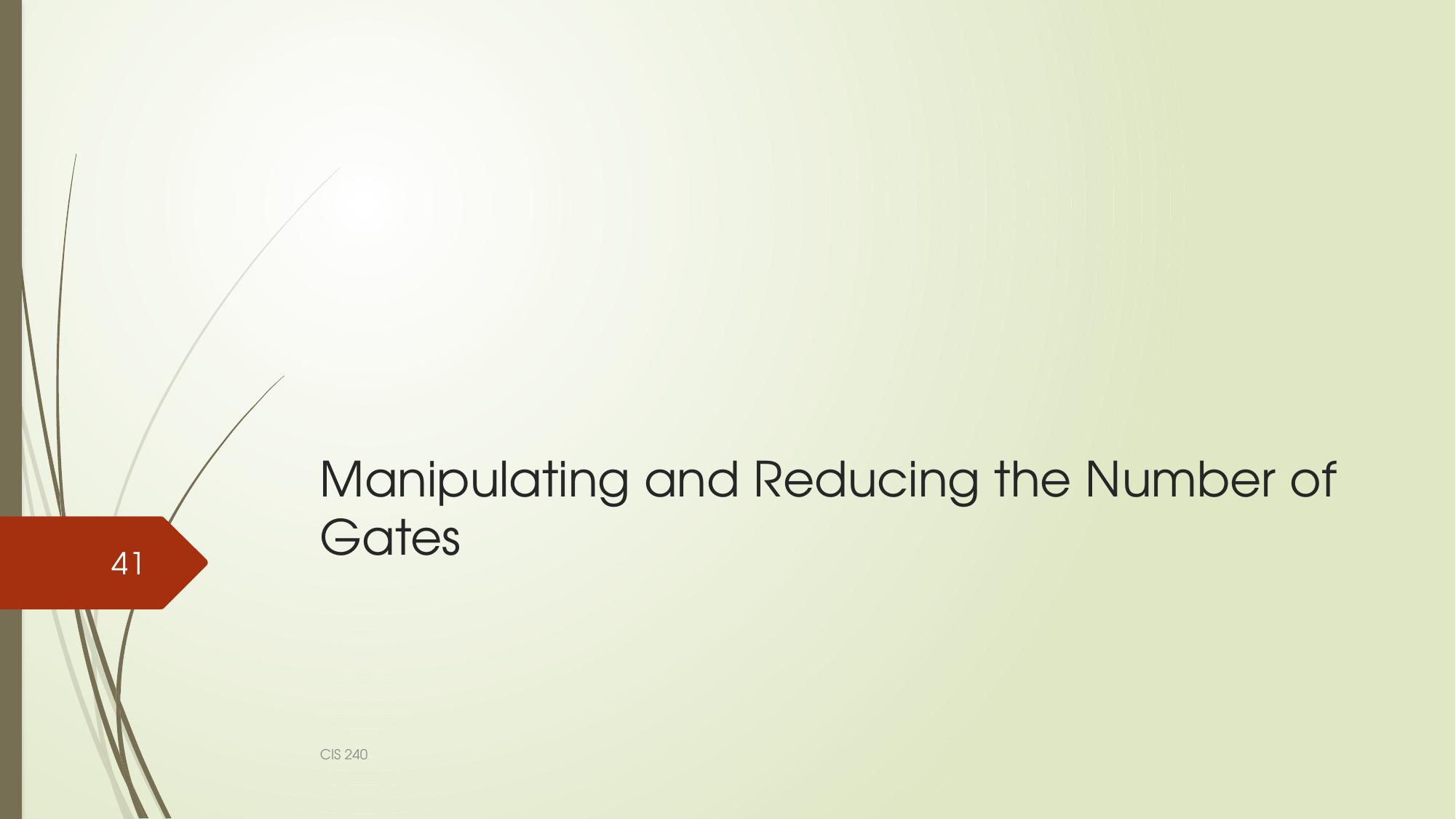

# Manipulating and Reducing the Number of Gates
41
CIS 240